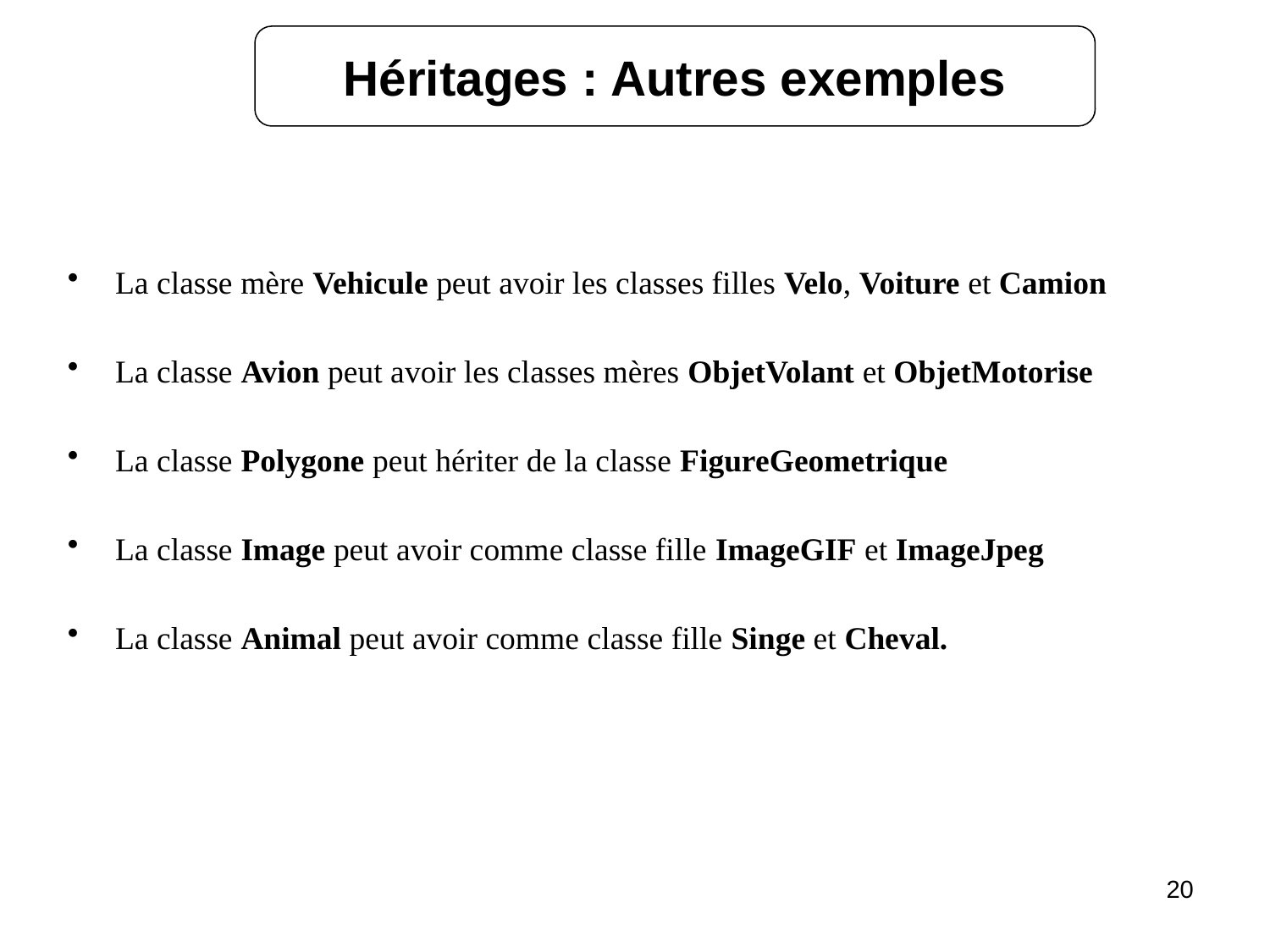

Héritages : Autres exemples
La classe mère Vehicule peut avoir les classes filles Velo, Voiture et Camion

La classe Avion peut avoir les classes mères ObjetVolant et ObjetMotorise

La classe Polygone peut hériter de la classe FigureGeometrique

La classe Image peut avoir comme classe fille ImageGIF et ImageJpeg

La classe Animal peut avoir comme classe fille Singe et Cheval.
20